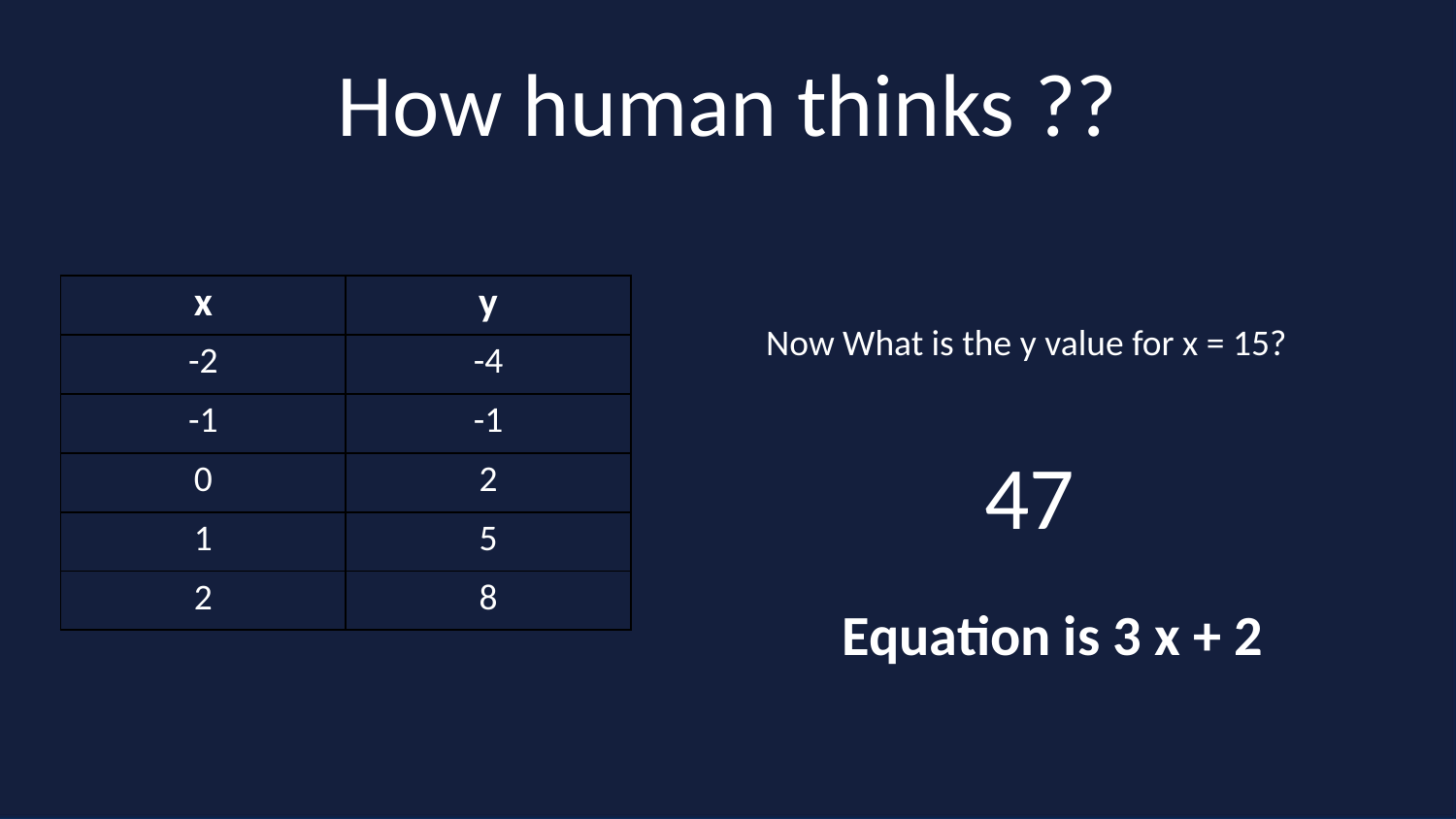

# How human thinks ??
| x | y |
| --- | --- |
| -2 | -4 |
| -1 | -1 |
| 0 | 2 |
| 1 | 5 |
| 2 | 8 |
 Now What is the y value for x = 15?
47
Equation is 3 x + 2